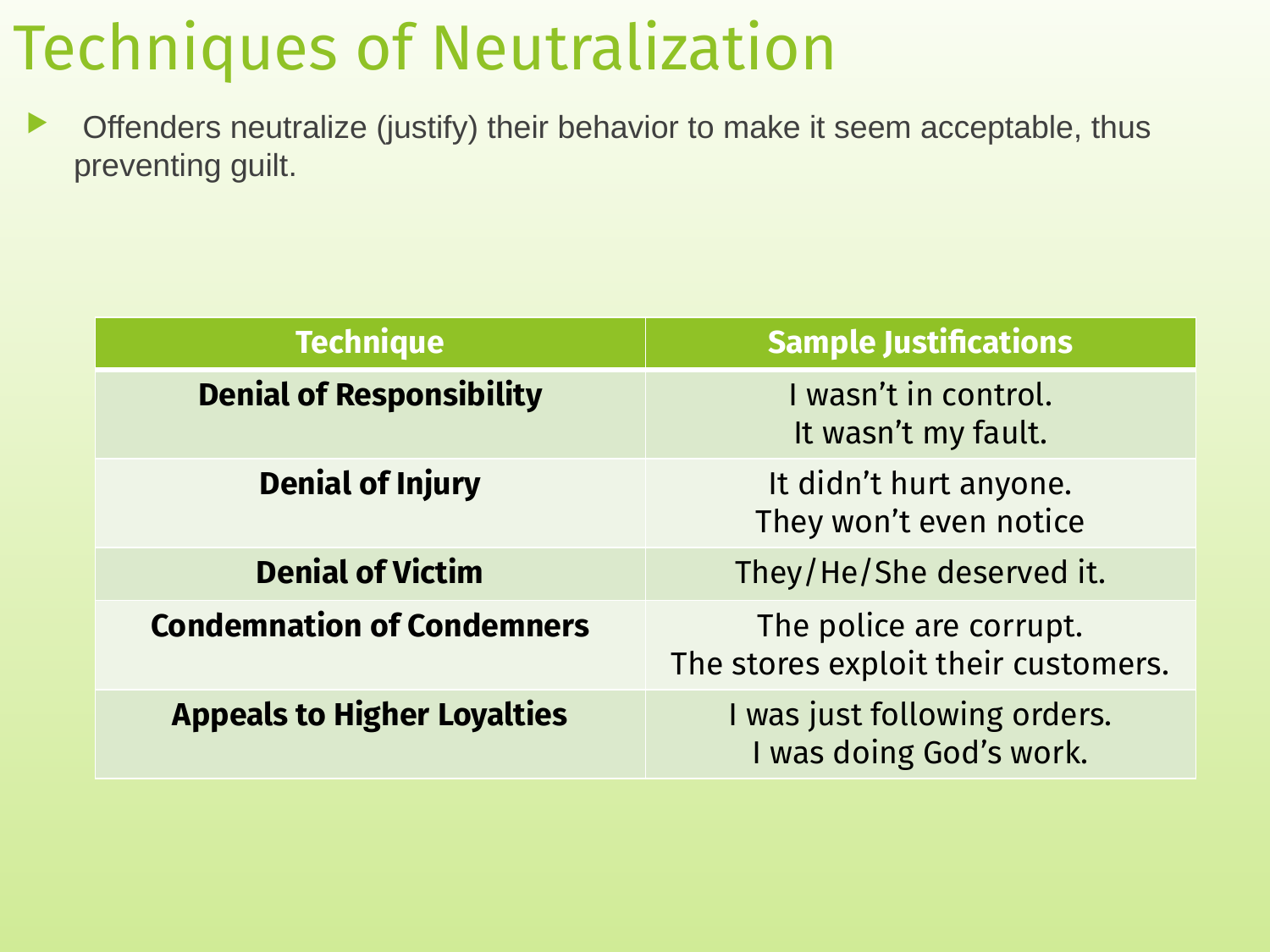

# Techniques of Neutralization
 Offenders neutralize (justify) their behavior to make it seem acceptable, thus preventing guilt.

| Technique | Sample Justifications |
| --- | --- |
| Denial of Responsibility | I wasn’t in control. It wasn’t my fault. |
| Denial of Injury | It didn’t hurt anyone. They won’t even notice |
| Denial of Victim | They/He/She deserved it. |
| Condemnation of Condemners | The police are corrupt. The stores exploit their customers. |
| Appeals to Higher Loyalties | I was just following orders. I was doing God’s work. |
7